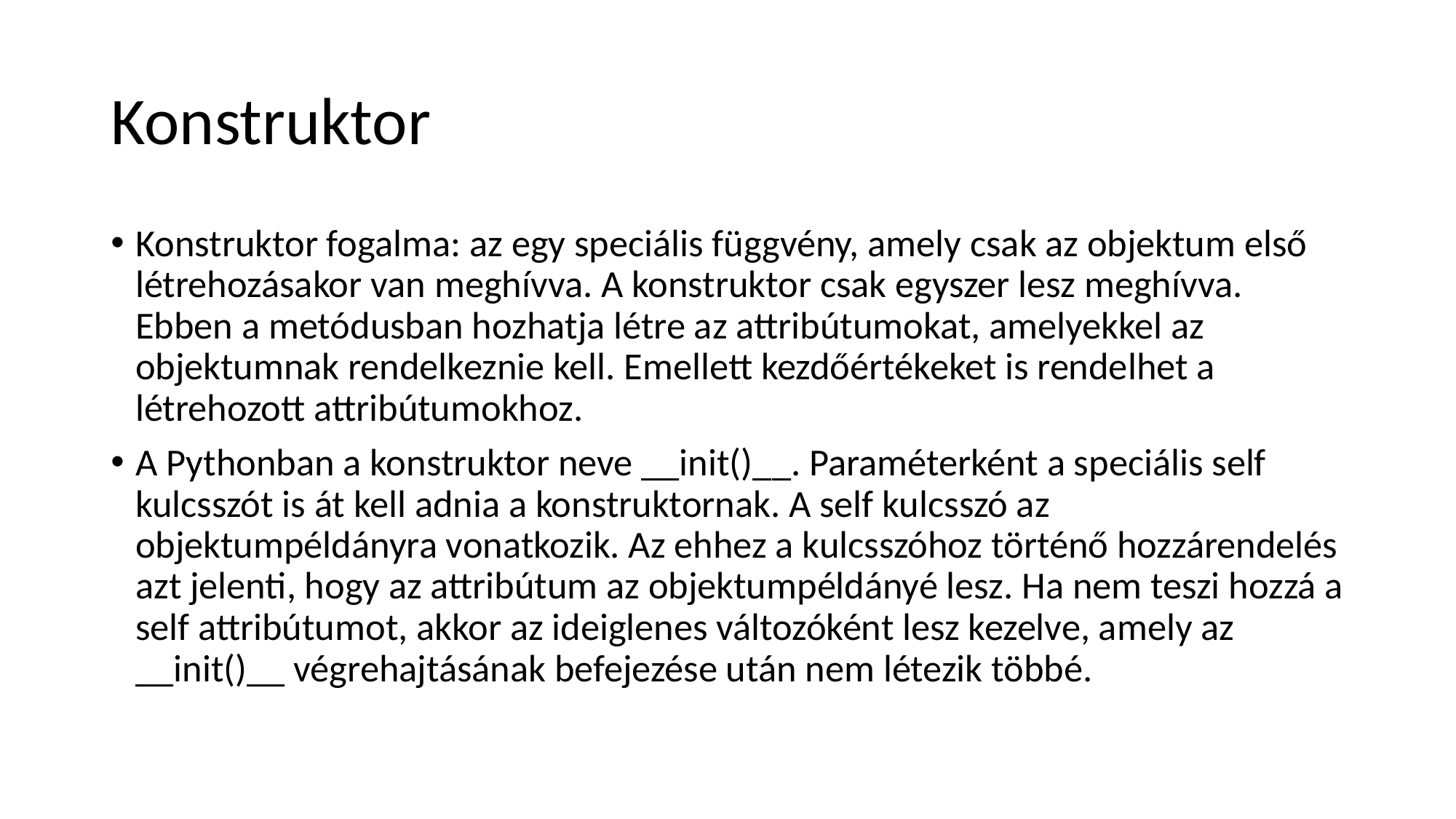

# Konstruktor
Konstruktor fogalma: az egy speciális függvény, amely csak az objektum első létrehozásakor van meghívva. A konstruktor csak egyszer lesz meghívva. Ebben a metódusban hozhatja létre az attribútumokat, amelyekkel az objektumnak rendelkeznie kell. Emellett kezdőértékeket is rendelhet a létrehozott attribútumokhoz.
A Pythonban a konstruktor neve __init()__. Paraméterként a speciális self kulcsszót is át kell adnia a konstruktornak. A self kulcsszó az objektumpéldányra vonatkozik. Az ehhez a kulcsszóhoz történő hozzárendelés azt jelenti, hogy az attribútum az objektumpéldányé lesz. Ha nem teszi hozzá a self attribútumot, akkor az ideiglenes változóként lesz kezelve, amely az __init()__ végrehajtásának befejezése után nem létezik többé.